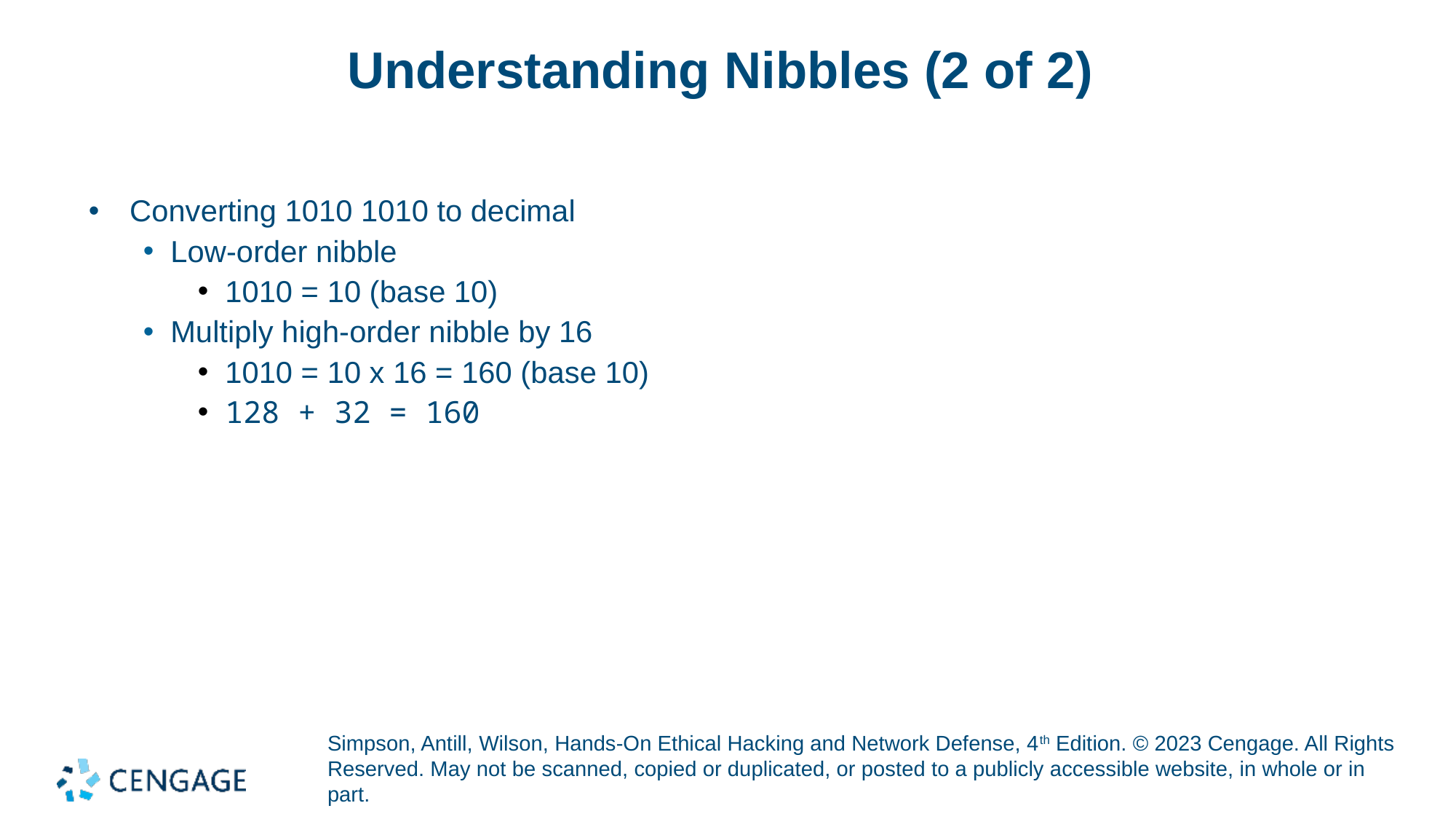

# Understanding Nibbles (2 of 2)
Converting 1010 1010 to decimal
Low-order nibble
1010 = 10 (base 10)
Multiply high-order nibble by 16
1010 = 10 x 16 = 160 (base 10)
128 + 32 = 160